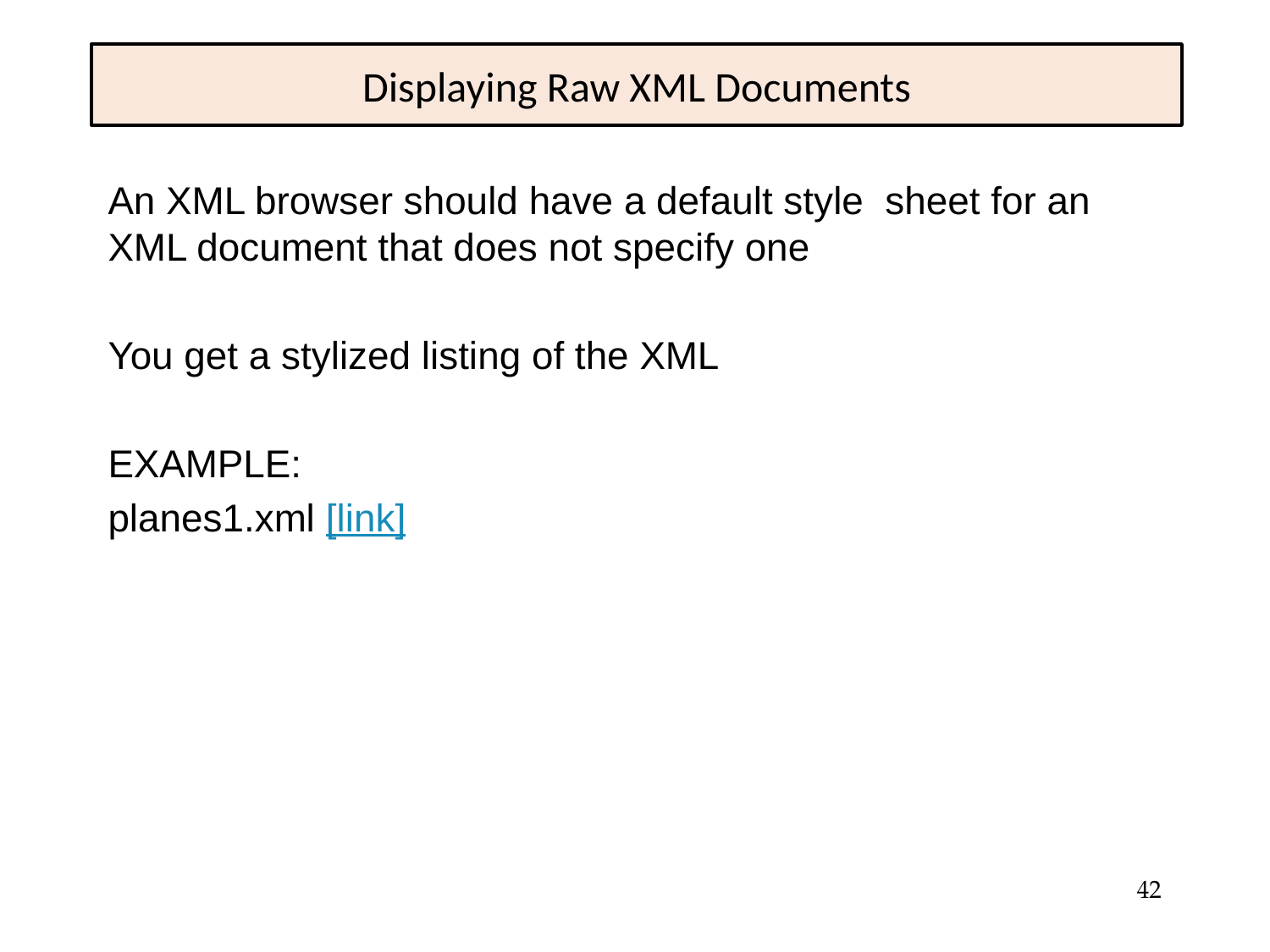

# Displaying Raw XML Documents
An XML browser should have a default style  sheet for an XML document that does not specify one

You get a stylized listing of the XML

EXAMPLE:
planes1.xml [link]

42